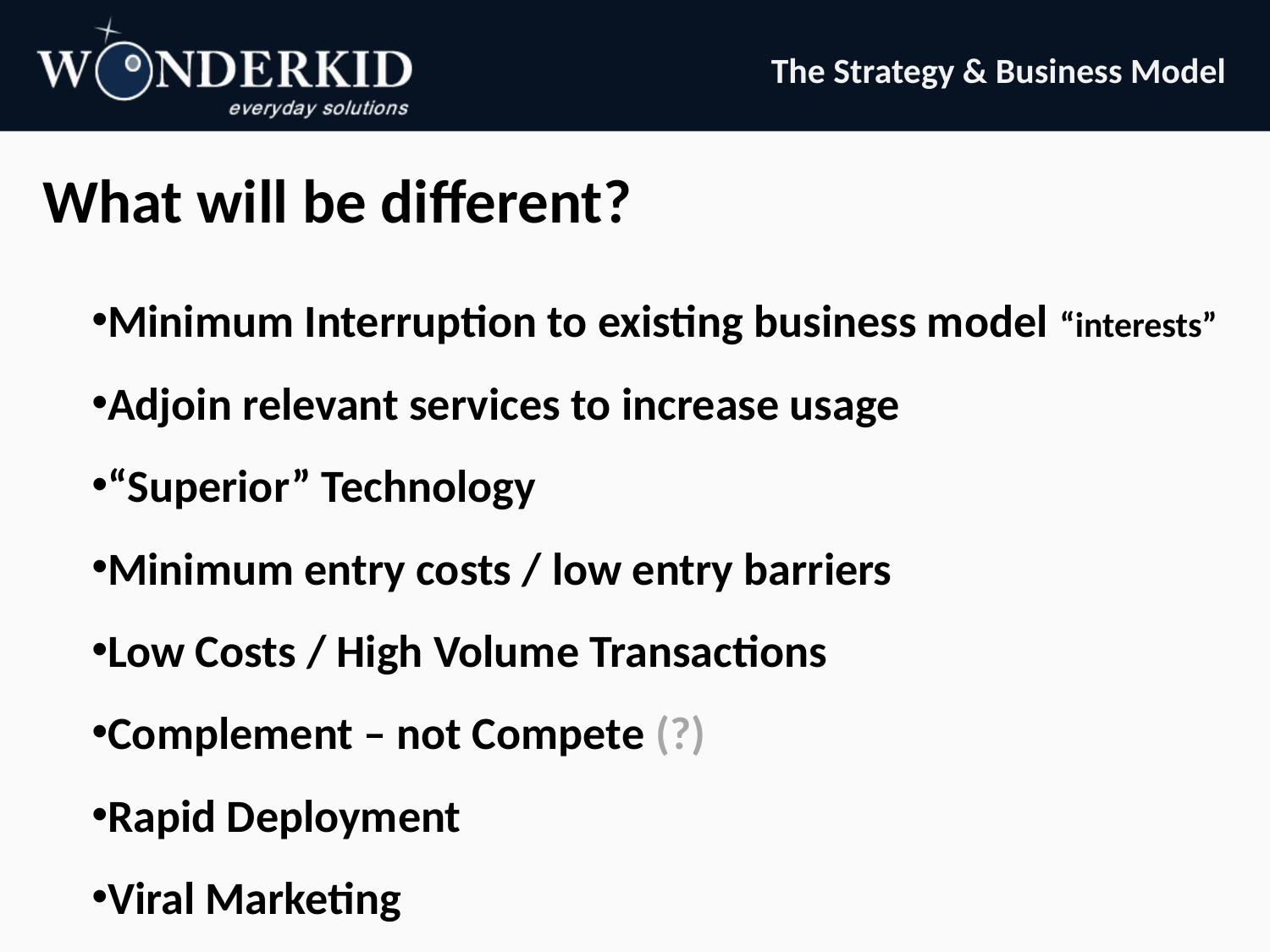

The Strategy & Business Model
# What will be different?
Minimum Interruption to existing business model “interests”
Adjoin relevant services to increase usage
“Superior” Technology
Minimum entry costs / low entry barriers
Low Costs / High Volume Transactions
Complement – not Compete (?)
Rapid Deployment
Viral Marketing